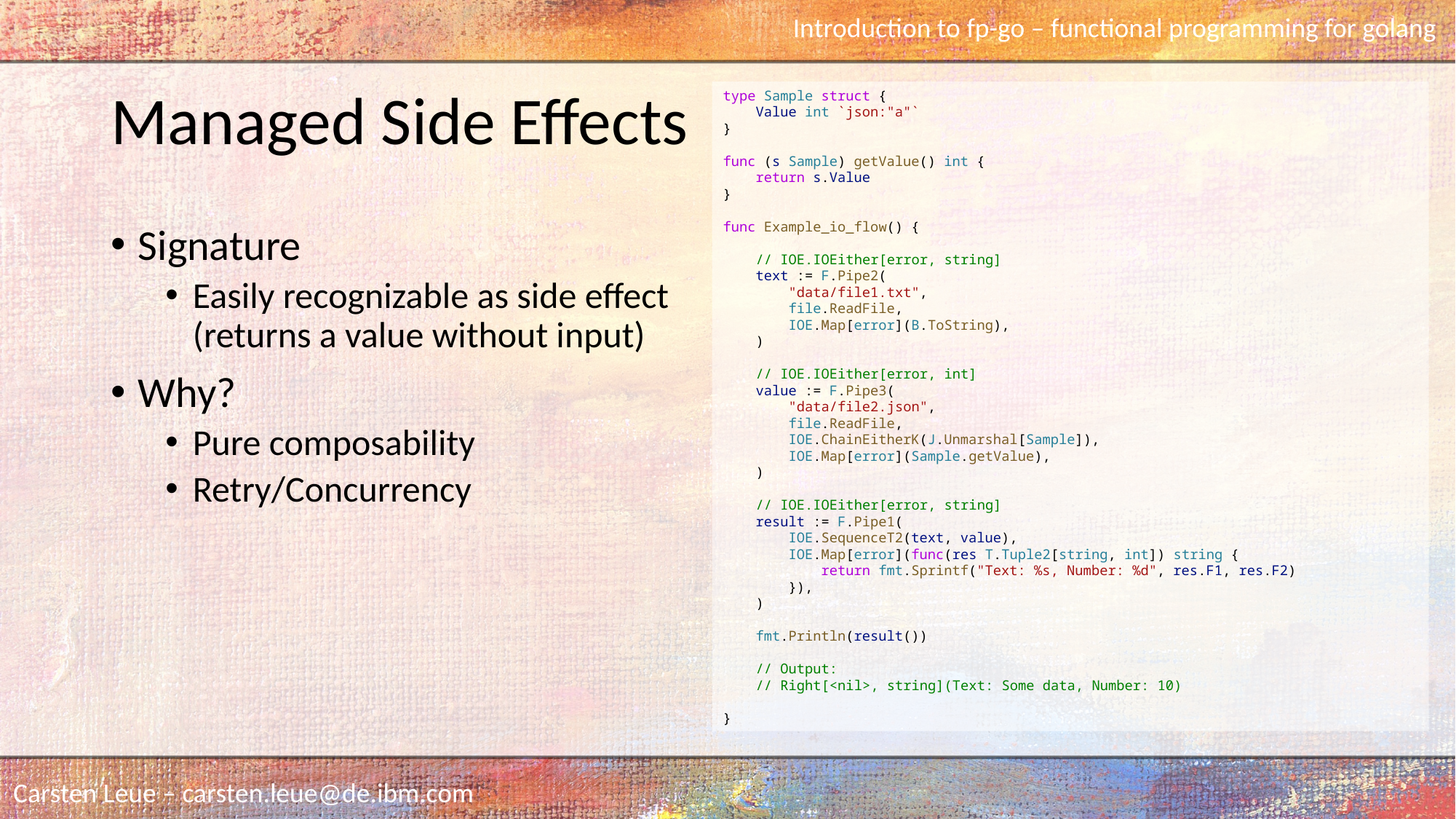

# Managed Side Effects
type Sample struct {
    Value int `json:"a"`
}
func (s Sample) getValue() int {
    return s.Value
}
func Example_io_flow() {
    // IOE.IOEither[error, string]
    text := F.Pipe2(
        "data/file1.txt",
        file.ReadFile,
        IOE.Map[error](B.ToString),
    )
    // IOE.IOEither[error, int]
    value := F.Pipe3(
        "data/file2.json",
        file.ReadFile,
        IOE.ChainEitherK(J.Unmarshal[Sample]),
        IOE.Map[error](Sample.getValue),
    )
    // IOE.IOEither[error, string]
    result := F.Pipe1(
        IOE.SequenceT2(text, value),
        IOE.Map[error](func(res T.Tuple2[string, int]) string {
            return fmt.Sprintf("Text: %s, Number: %d", res.F1, res.F2)
        }),
    )
    fmt.Println(result())
    // Output:
    // Right[<nil>, string](Text: Some data, Number: 10)
}
Signature
Easily recognizable as side effect (returns a value without input)
Why?
Pure composability
Retry/Concurrency